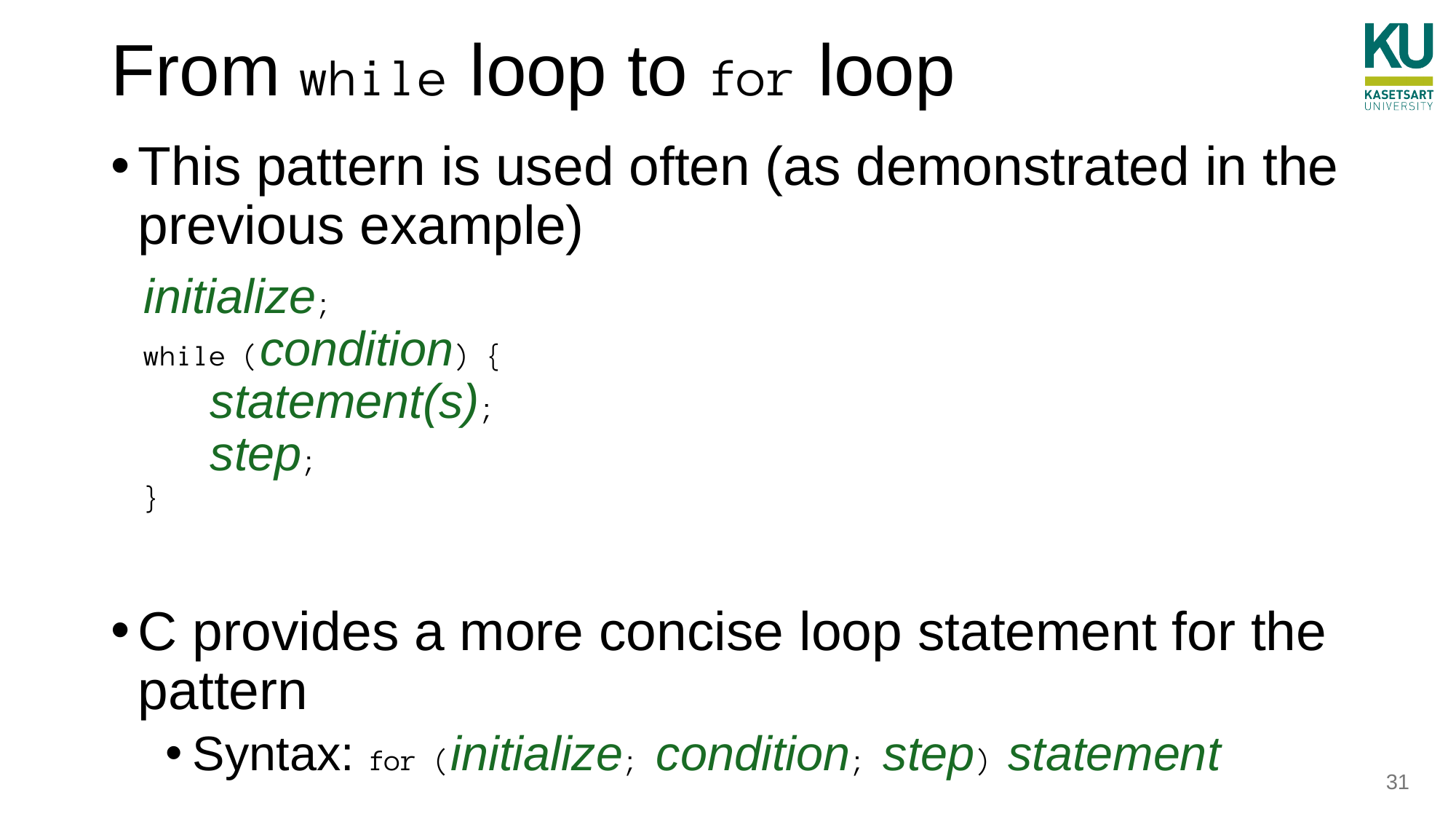

# From while loop to for loop
This pattern is used often (as demonstrated in the previous example)
  initialize;
  while (condition) {
      statement(s);
      step;
  }

C provides a more concise loop statement for the pattern
Syntax: for (initialize; condition; step) statement
31